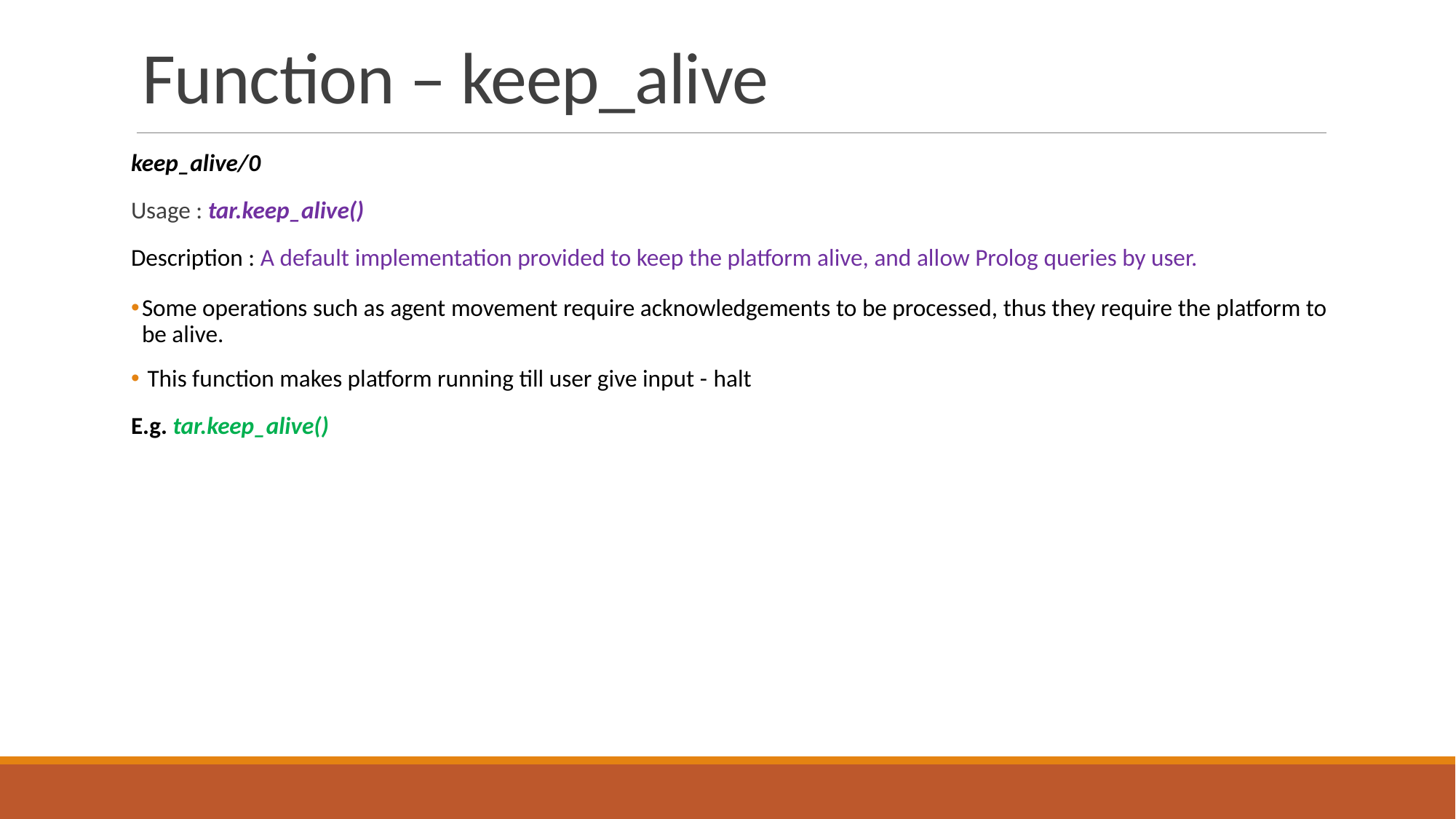

# Function – keep_alive
keep_alive/0
Usage : tar.keep_alive()
Description : A default implementation provided to keep the platform alive, and allow Prolog queries by user.
Some operations such as agent movement require acknowledgements to be processed, thus they require the platform to be alive.
 This function makes platform running till user give input - halt
E.g. tar.keep_alive()